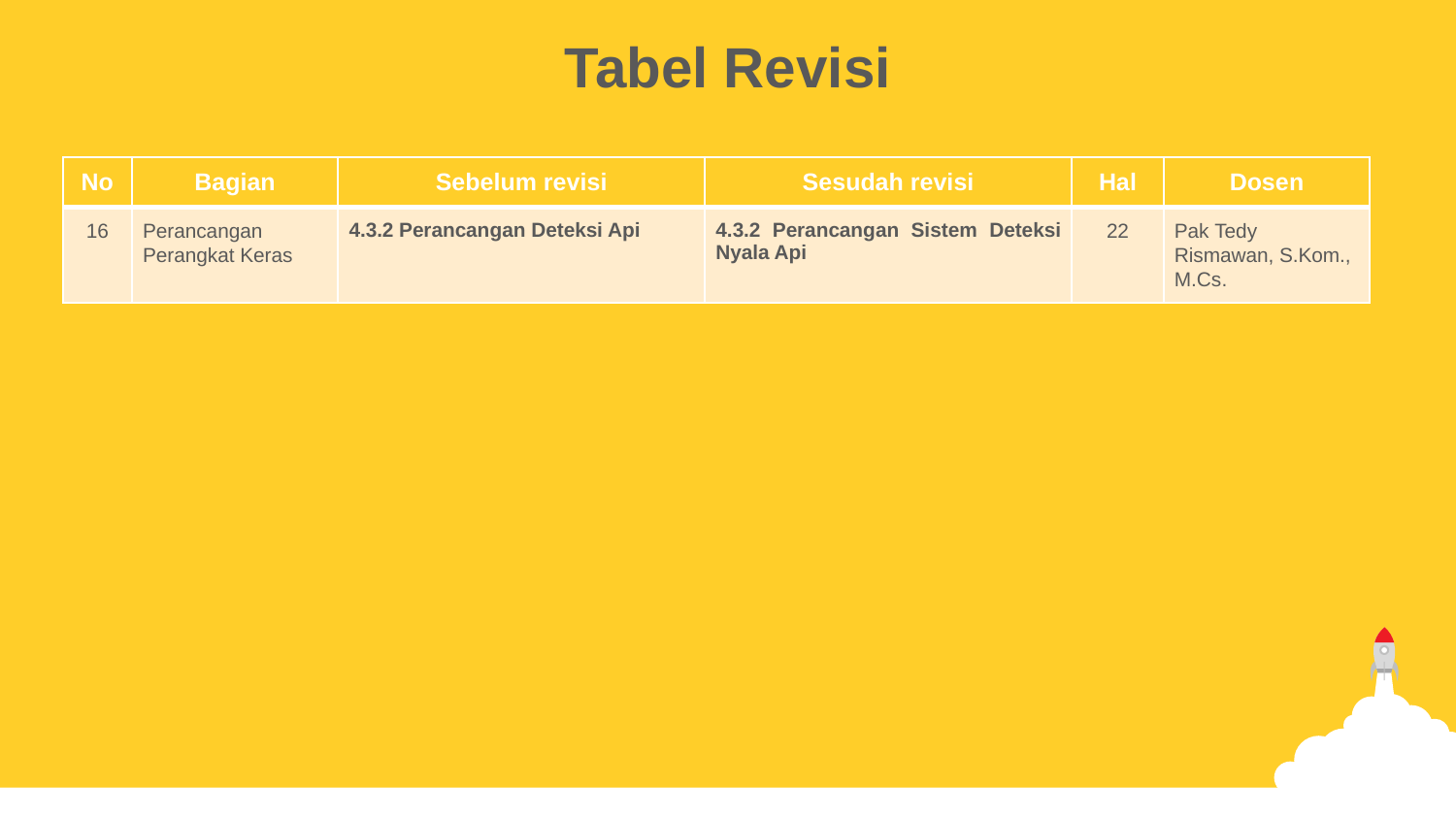

Tabel Revisi
| No | Bagian | Sebelum revisi | Sesudah revisi | Hal | Dosen |
| --- | --- | --- | --- | --- | --- |
| 16 | Perancangan Perangkat Keras | 4.3.2 Perancangan Deteksi Api | 4.3.2 Perancangan Sistem Deteksi Nyala Api | 22 | Pak Tedy Rismawan, S.Kom., M.Cs. |